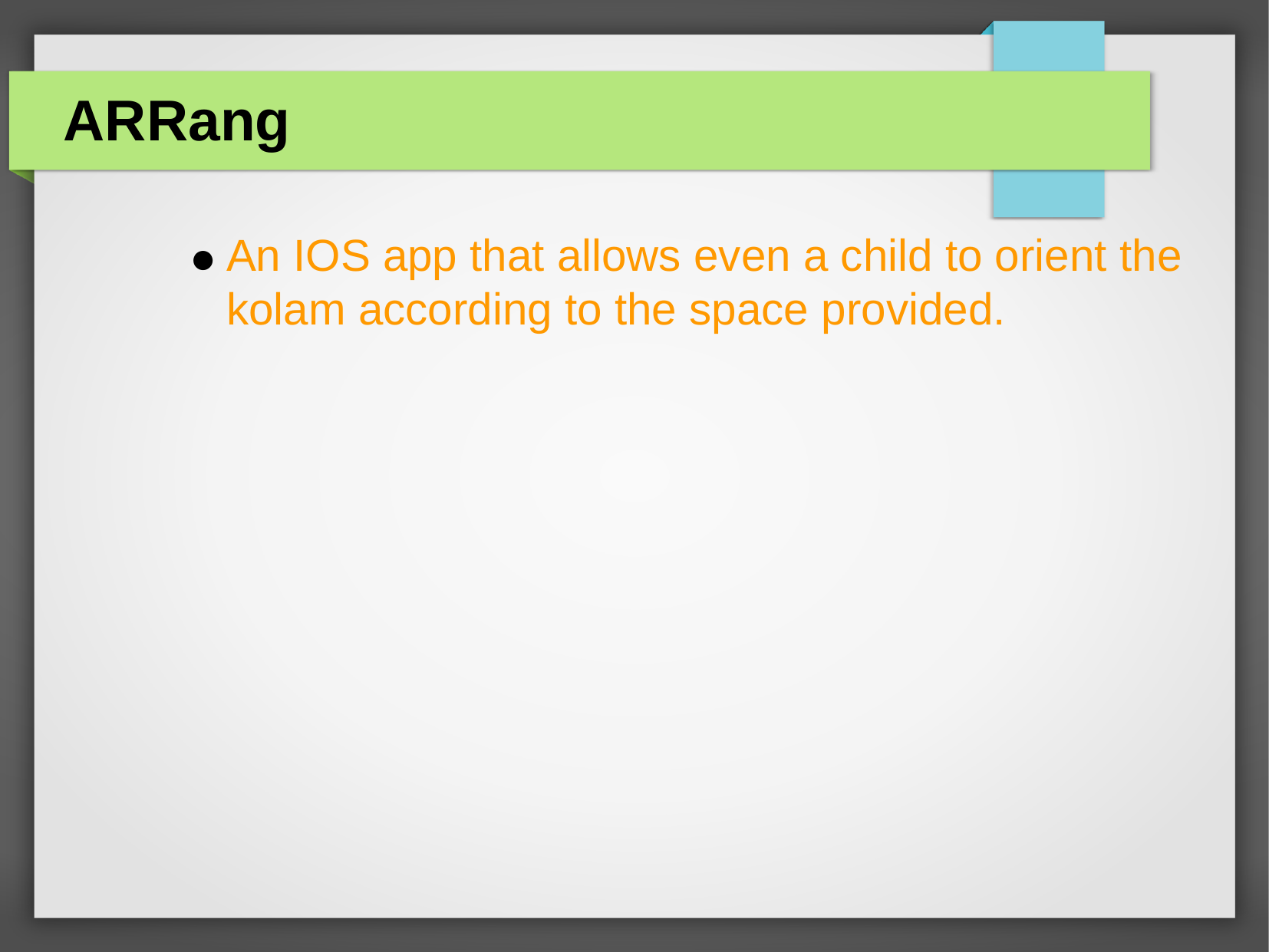

ARRang
An IOS app that allows even a child to orient the kolam according to the space provided.